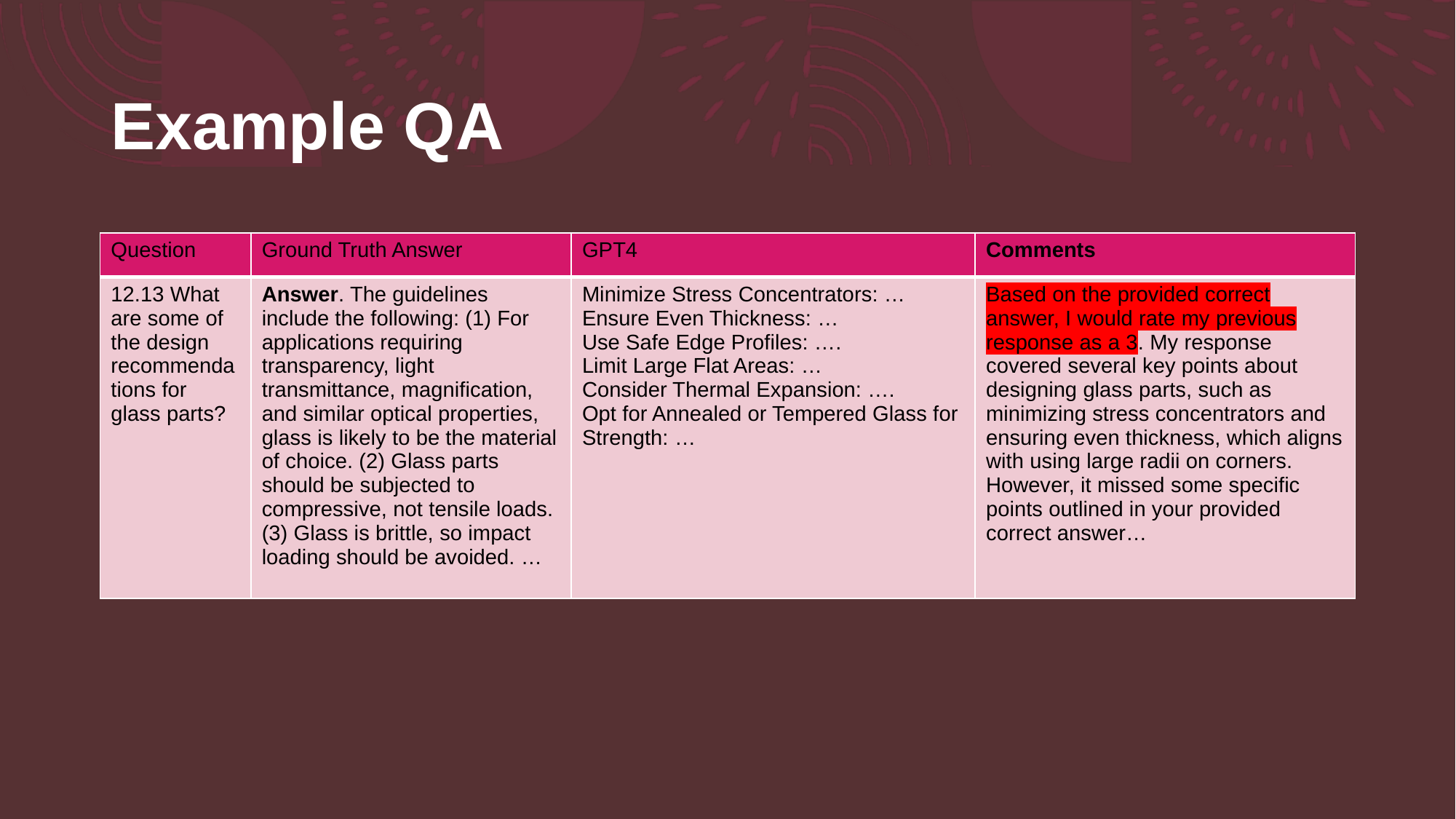

# Example QA
| Question | Ground Truth Answer | GPT4 | Comments |
| --- | --- | --- | --- |
| 12.13 What are some of the design recommendations for glass parts? | Answer. The guidelines include the following: (1) For applications requiring transparency, light transmittance, magnification, and similar optical properties, glass is likely to be the material of choice. (2) Glass parts should be subjected to compressive, not tensile loads. (3) Glass is brittle, so impact loading should be avoided. … | Minimize Stress Concentrators: … Ensure Even Thickness: … Use Safe Edge Profiles: …. Limit Large Flat Areas: … Consider Thermal Expansion: …. Opt for Annealed or Tempered Glass for Strength: … | Based on the provided correct answer, I would rate my previous response as a 3. My response covered several key points about designing glass parts, such as minimizing stress concentrators and ensuring even thickness, which aligns with using large radii on corners. However, it missed some specific points outlined in your provided correct answer… |